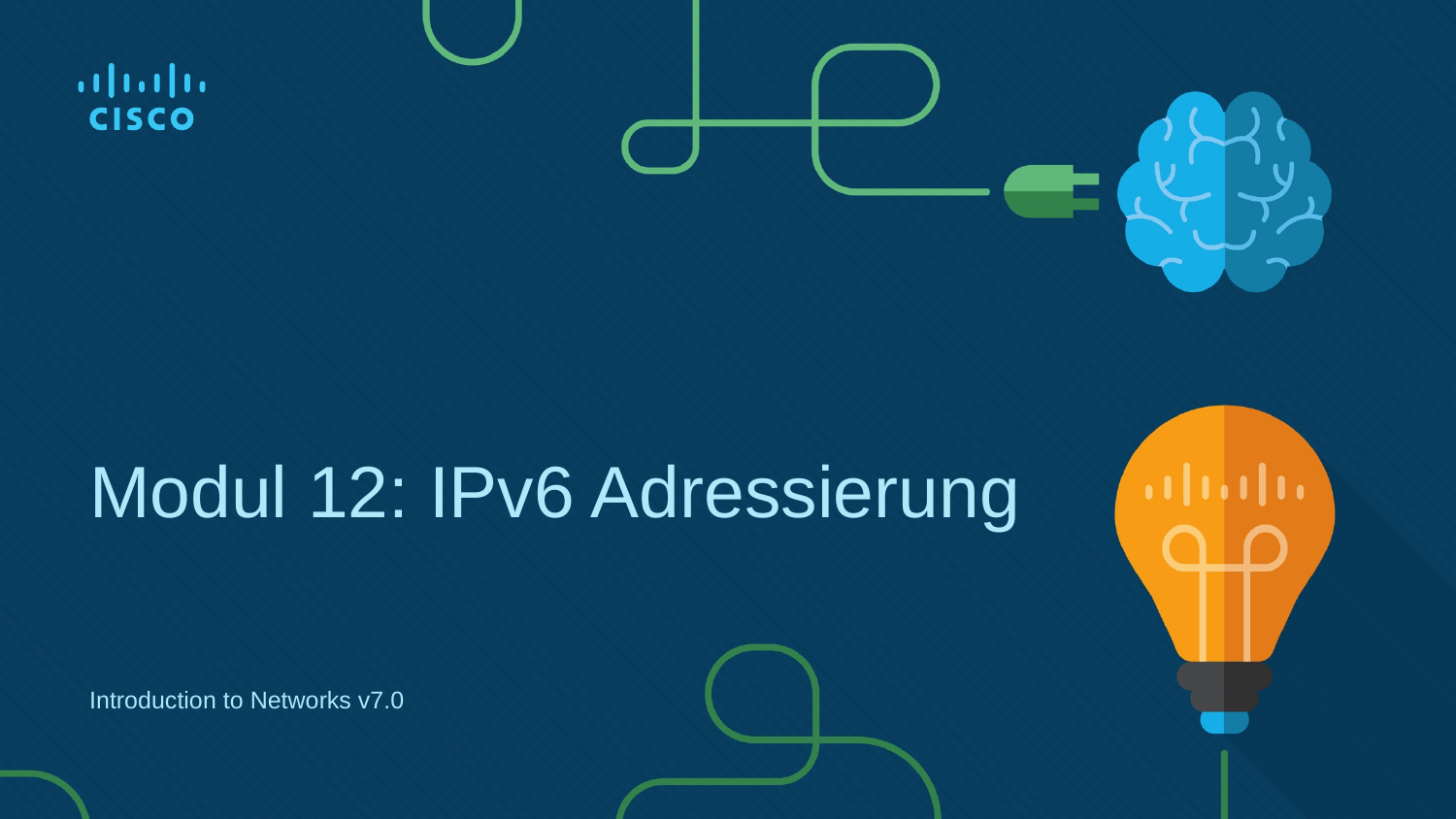

# Modul 12: IPv6 Adressierung
Introduction to Networks v7.0